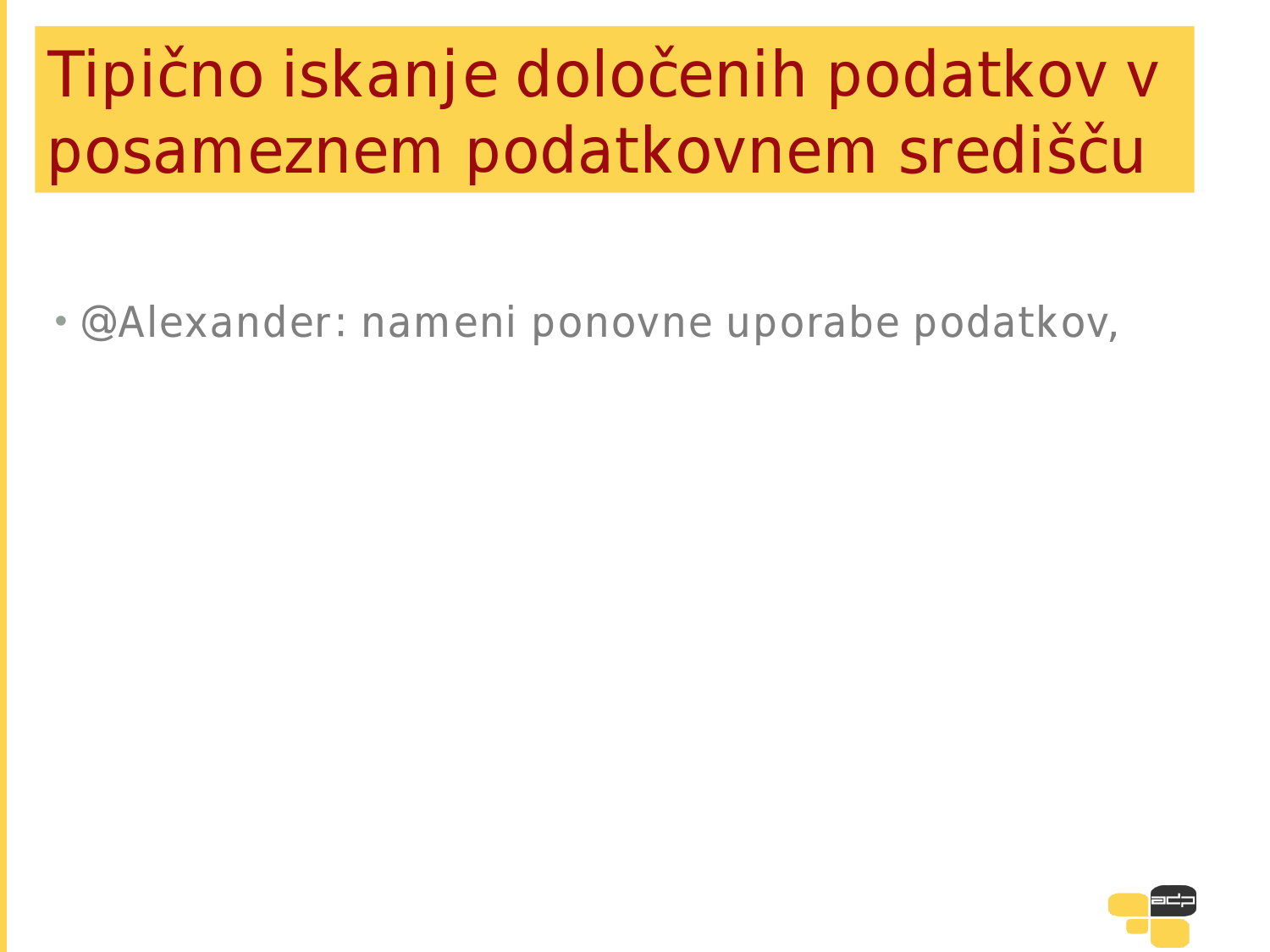

# Tipično iskanje določenih podatkov v posameznem podatkovnem središču
@Alexander: nameni ponovne uporabe podatkov,